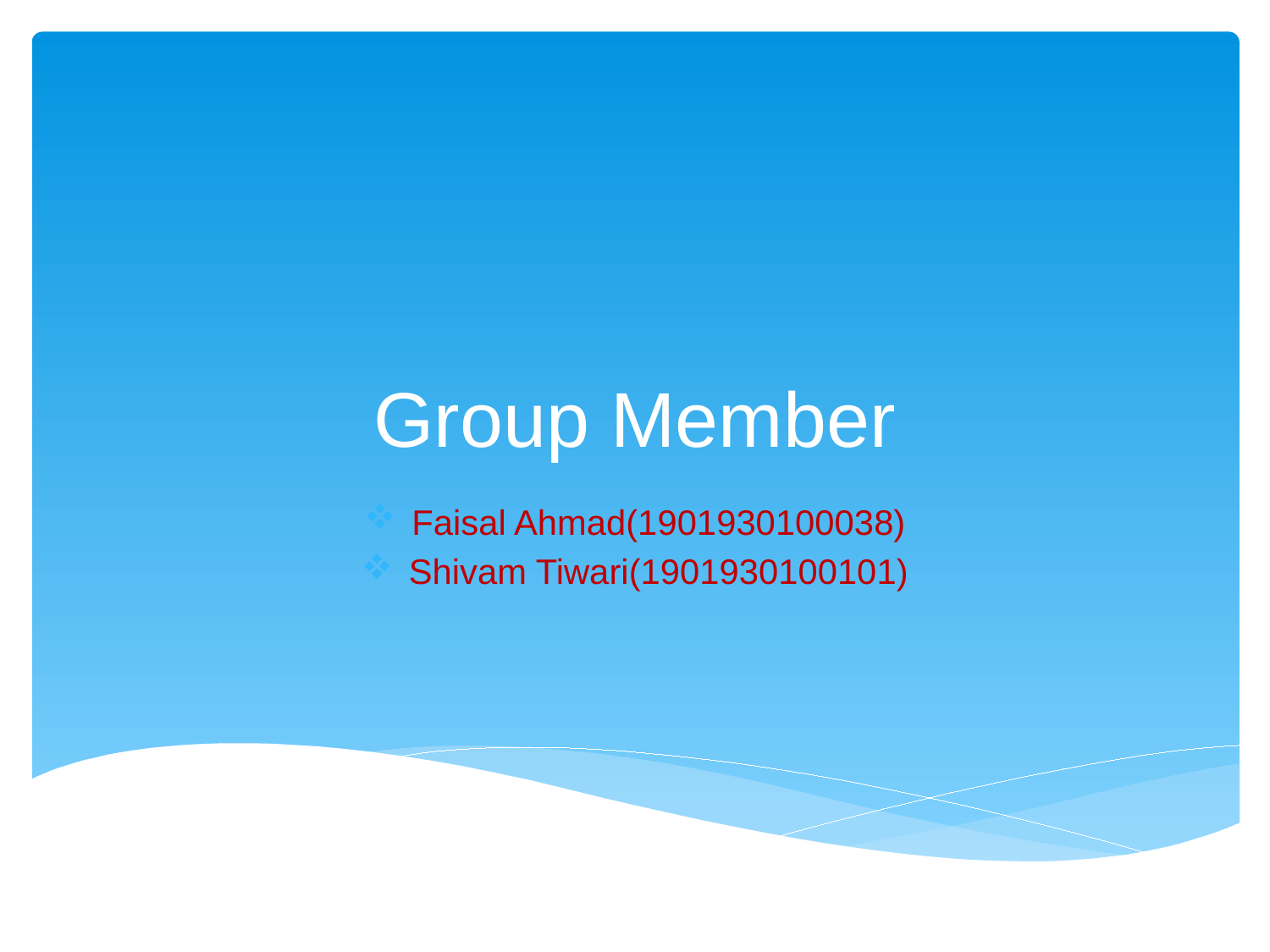

# Group Member
Faisal Ahmad(1901930100038)
Shivam Tiwari(1901930100101)